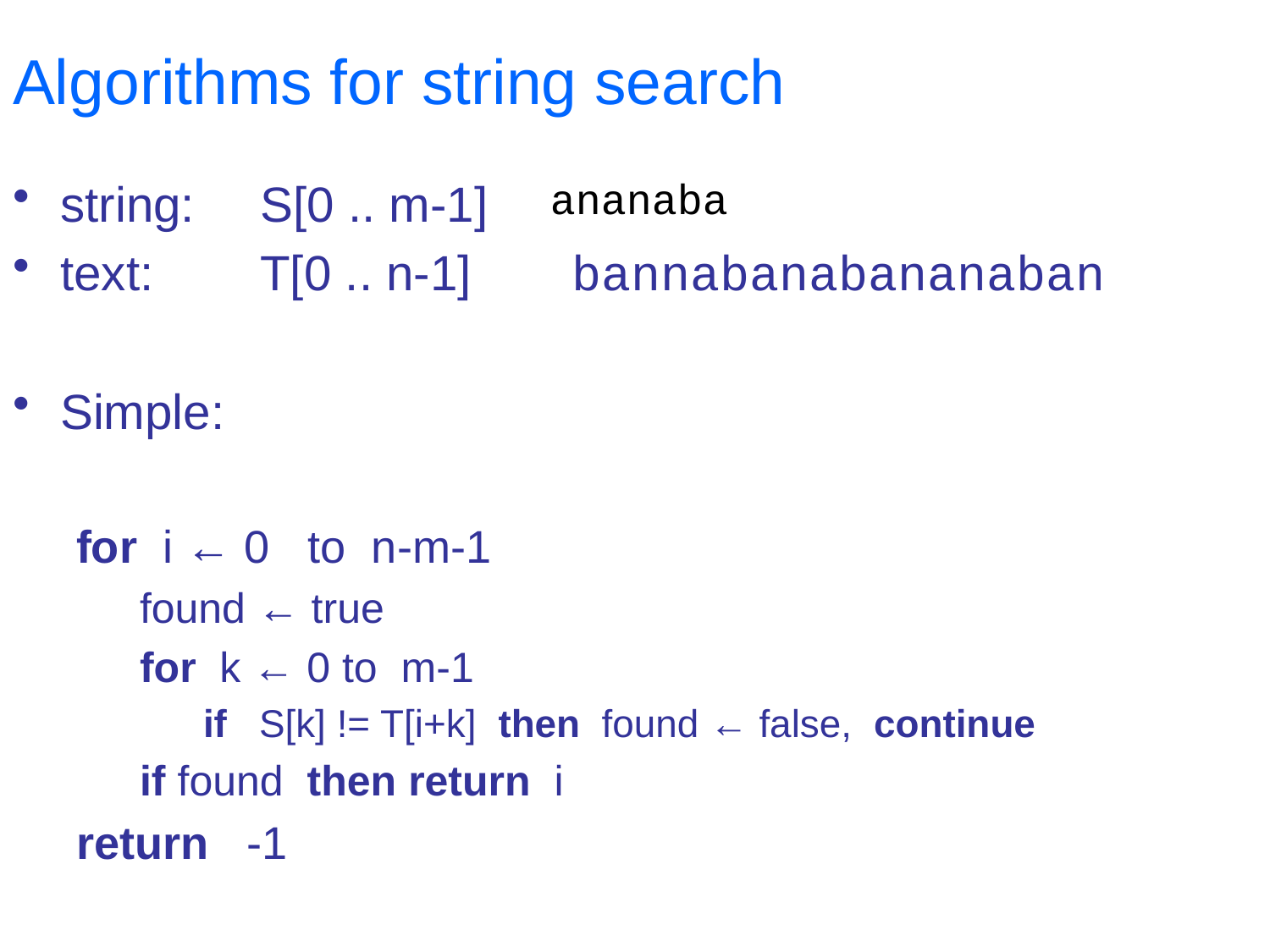

# Algorithms for string search
ananaba
string:	S[0 .. m-1]
text:	T[0 .. n-1]	bannabanabananaban

Simple:

for  i ← 0   to  n-m-1
found ← true
for  k ← 0 to  m-1
if   S[k] != T[i+k]  then  found ← false,  continue
if found  then return  i
return   -1

Cost: